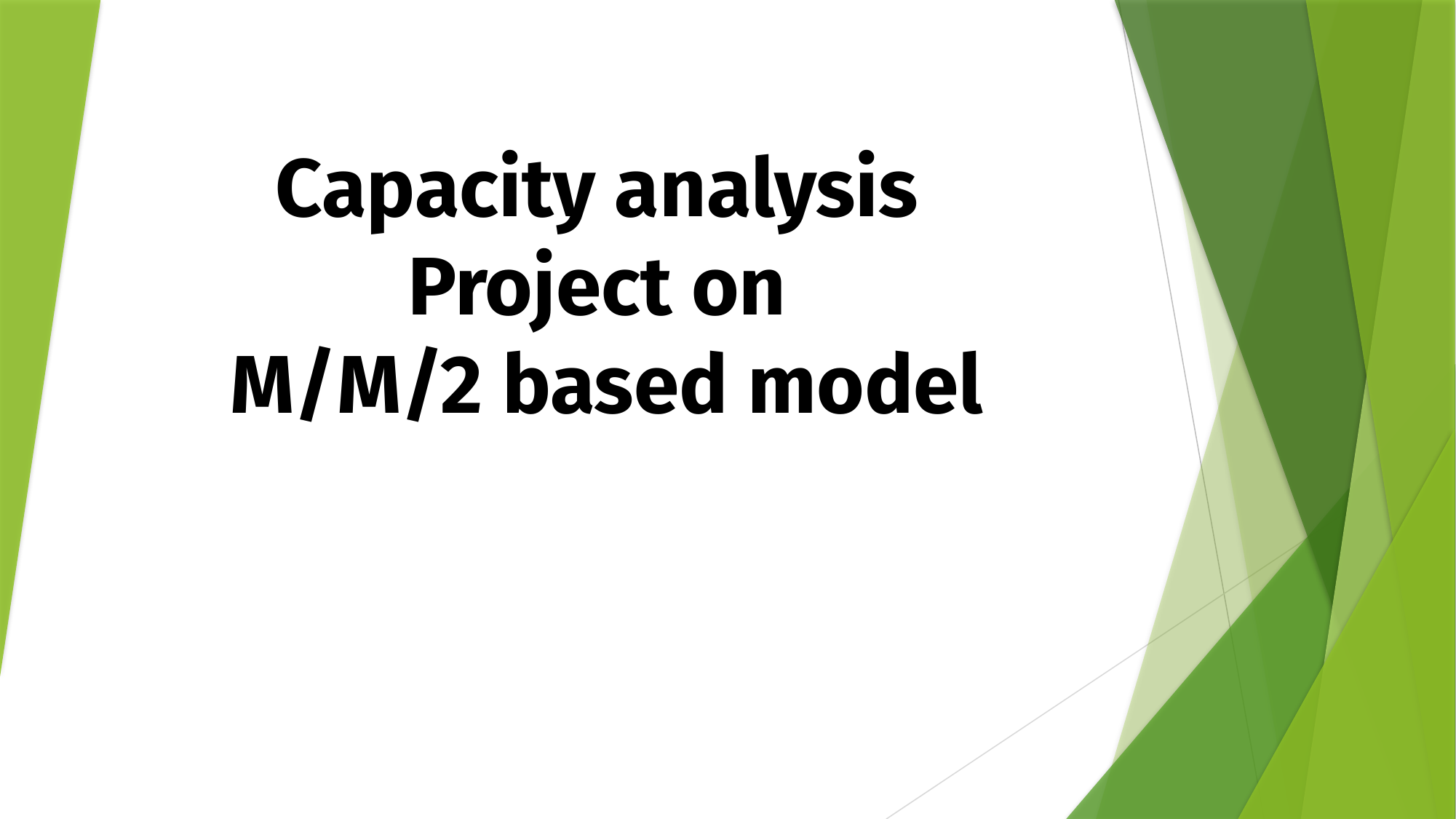

Capacity analysis
Project on
M/M/2 based model